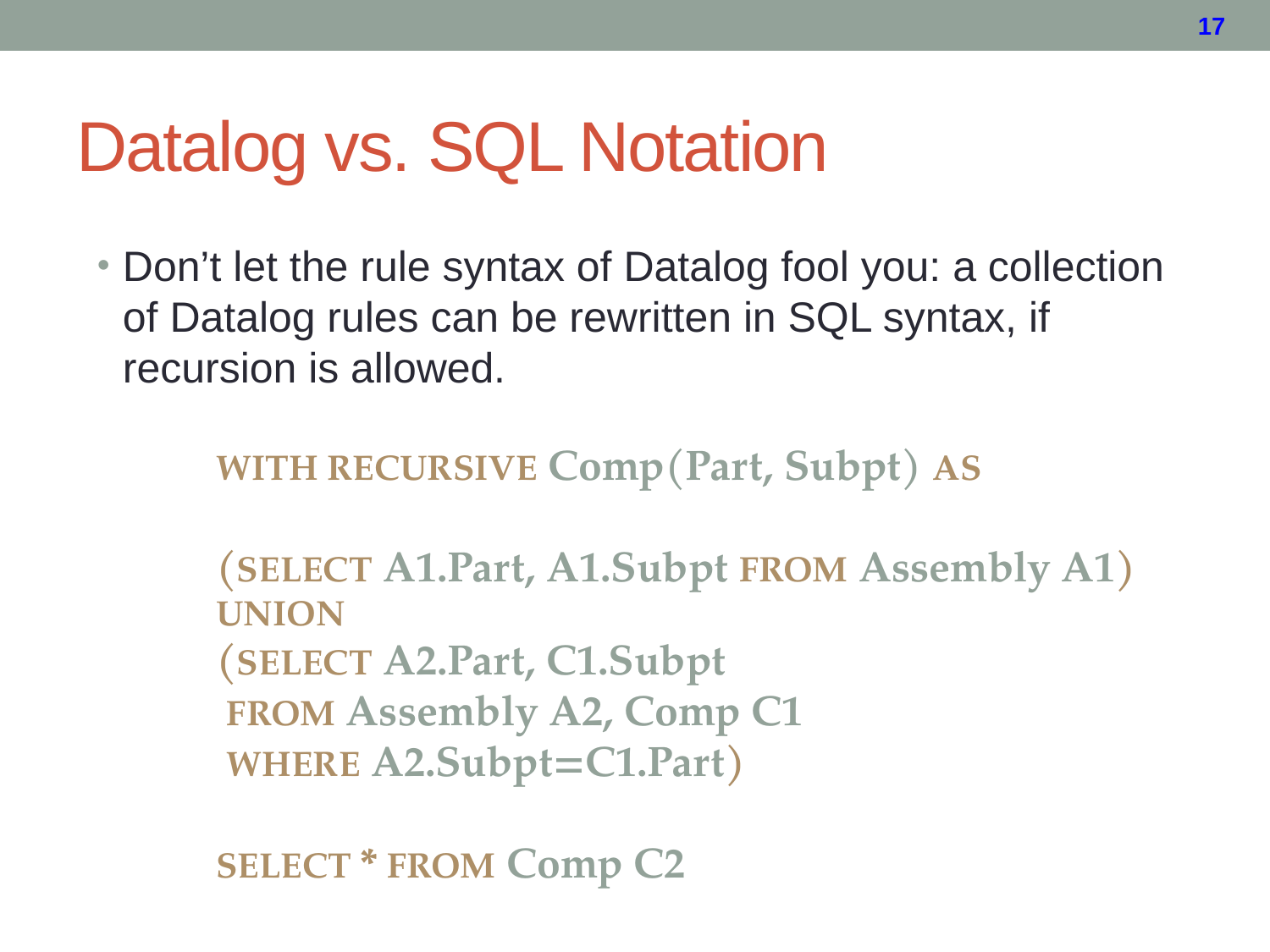

# Datalog vs. SQL Notation
Don’t let the rule syntax of Datalog fool you: a collection of Datalog rules can be rewritten in SQL syntax, if recursion is allowed.
WITH RECURSIVE Comp(Part, Subpt) AS

(SELECT A1.Part, A1.Subpt FROM Assembly A1)
UNION
(SELECT A2.Part, C1.Subpt
 FROM Assembly A2, Comp C1
 WHERE A2.Subpt=C1.Part)

SELECT * FROM Comp C2